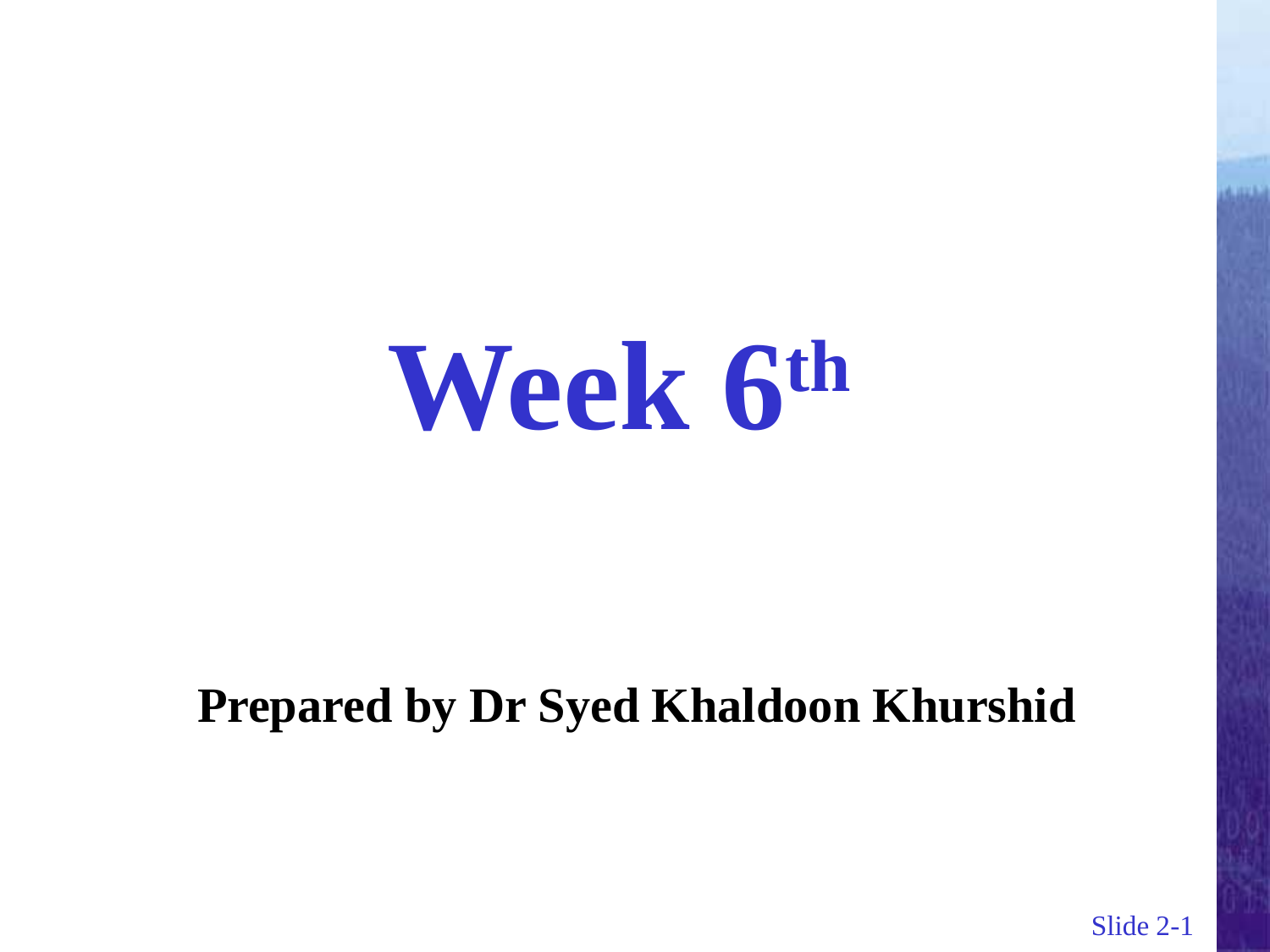

# Week 6th
Prepared by Dr Syed Khaldoon Khurshid